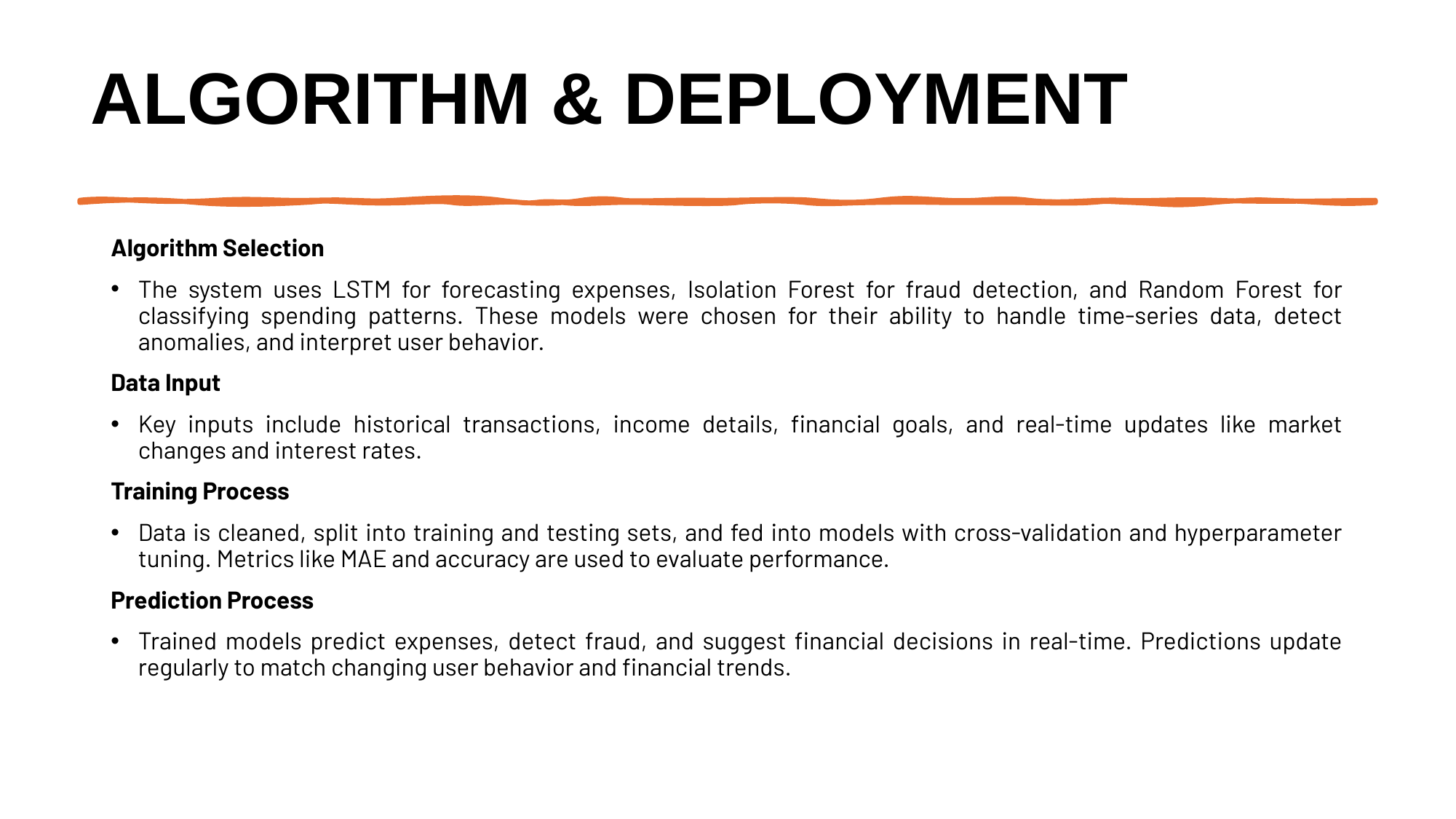

# Algorithm & Deployment

Algorithm Selection
The system uses LSTM for forecasting expenses, Isolation Forest for fraud detection, and Random Forest for classifying spending patterns. These models were chosen for their ability to handle time-series data, detect anomalies, and interpret user behavior.
Data Input
Key inputs include historical transactions, income details, financial goals, and real-time updates like market changes and interest rates.
Training Process
Data is cleaned, split into training and testing sets, and fed into models with cross-validation and hyperparameter tuning. Metrics like MAE and accuracy are used to evaluate performance.
Prediction Process
Trained models predict expenses, detect fraud, and suggest financial decisions in real-time. Predictions update regularly to match changing user behavior and financial trends.